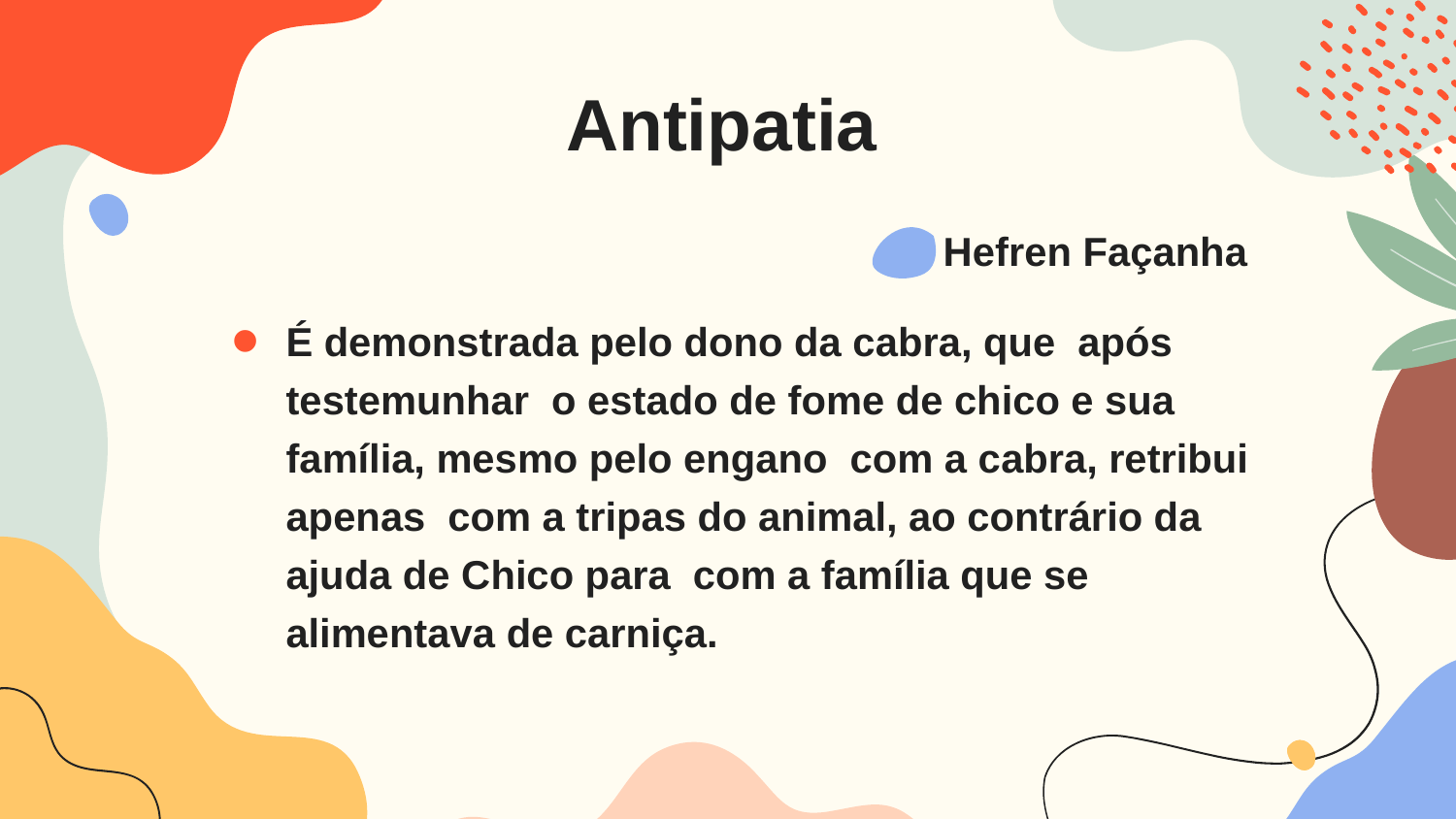

Antipatia
Hefren Façanha

É demonstrada pelo dono da cabra, que  após testemunhar  o estado de fome de chico e sua família, mesmo pelo engano  com a cabra, retribui apenas  com a tripas do animal, ao contrário da ajuda de Chico para  com a família que se alimentava de carniça.